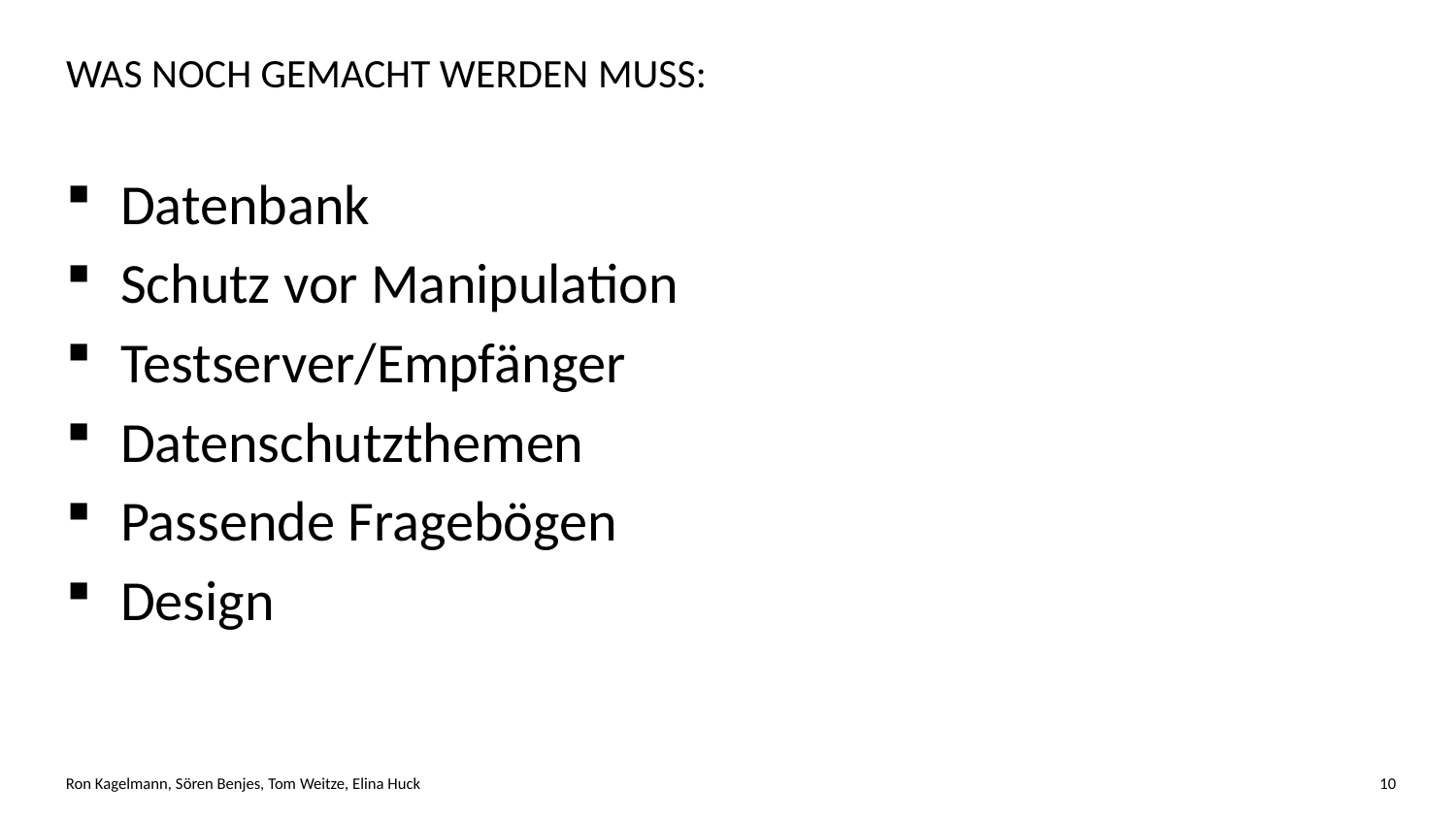

# Was noch gemacht werden muss:
Datenbank
Schutz vor Manipulation
Testserver/Empfänger
Datenschutzthemen
Passende Fragebögen
Design

Ron Kagelmann, Sören Benjes, Tom Weitze, Elina Huck
10